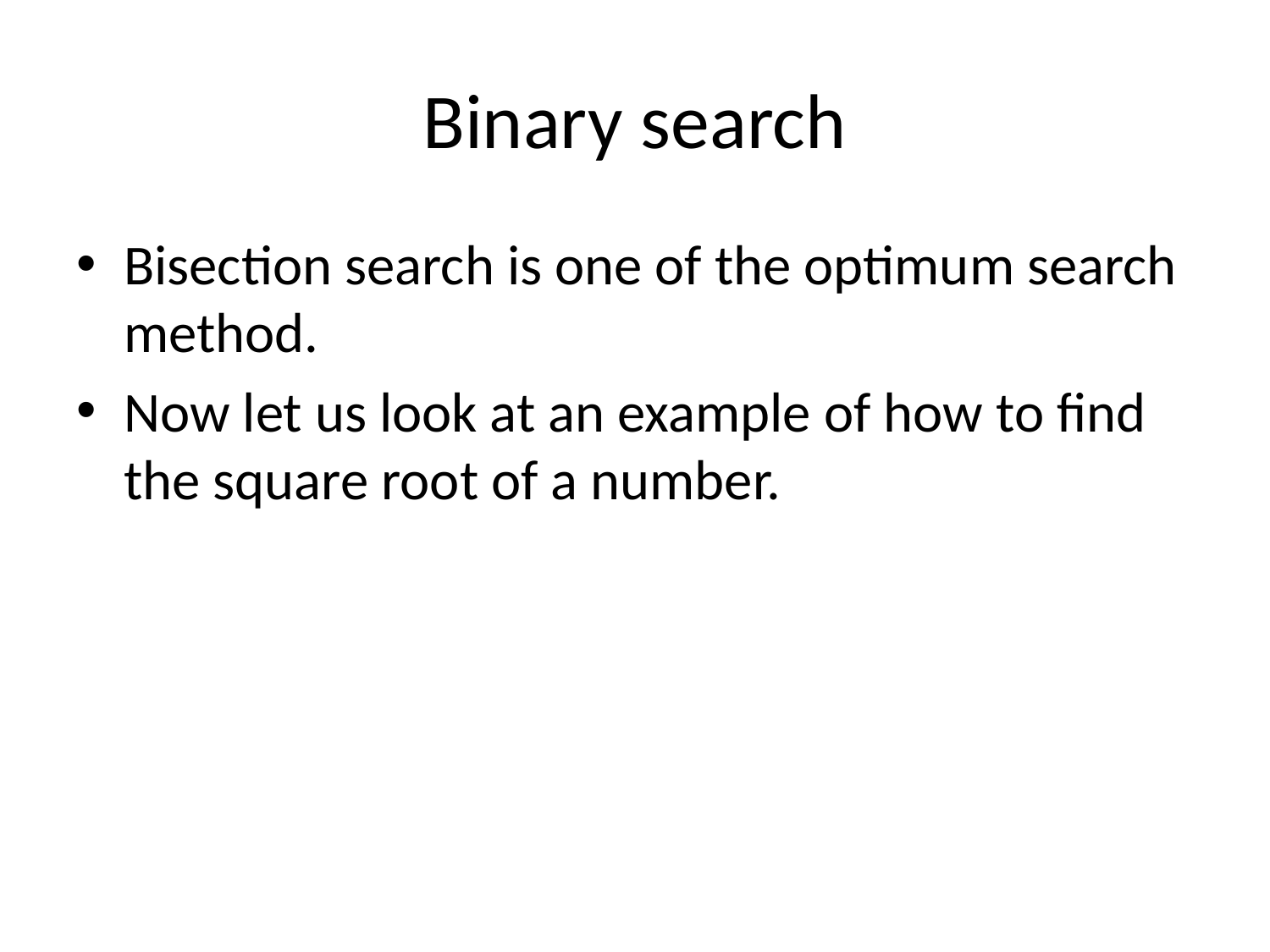

# Binary search
Bisection search is one of the optimum search method.
Now let us look at an example of how to find the square root of a number.